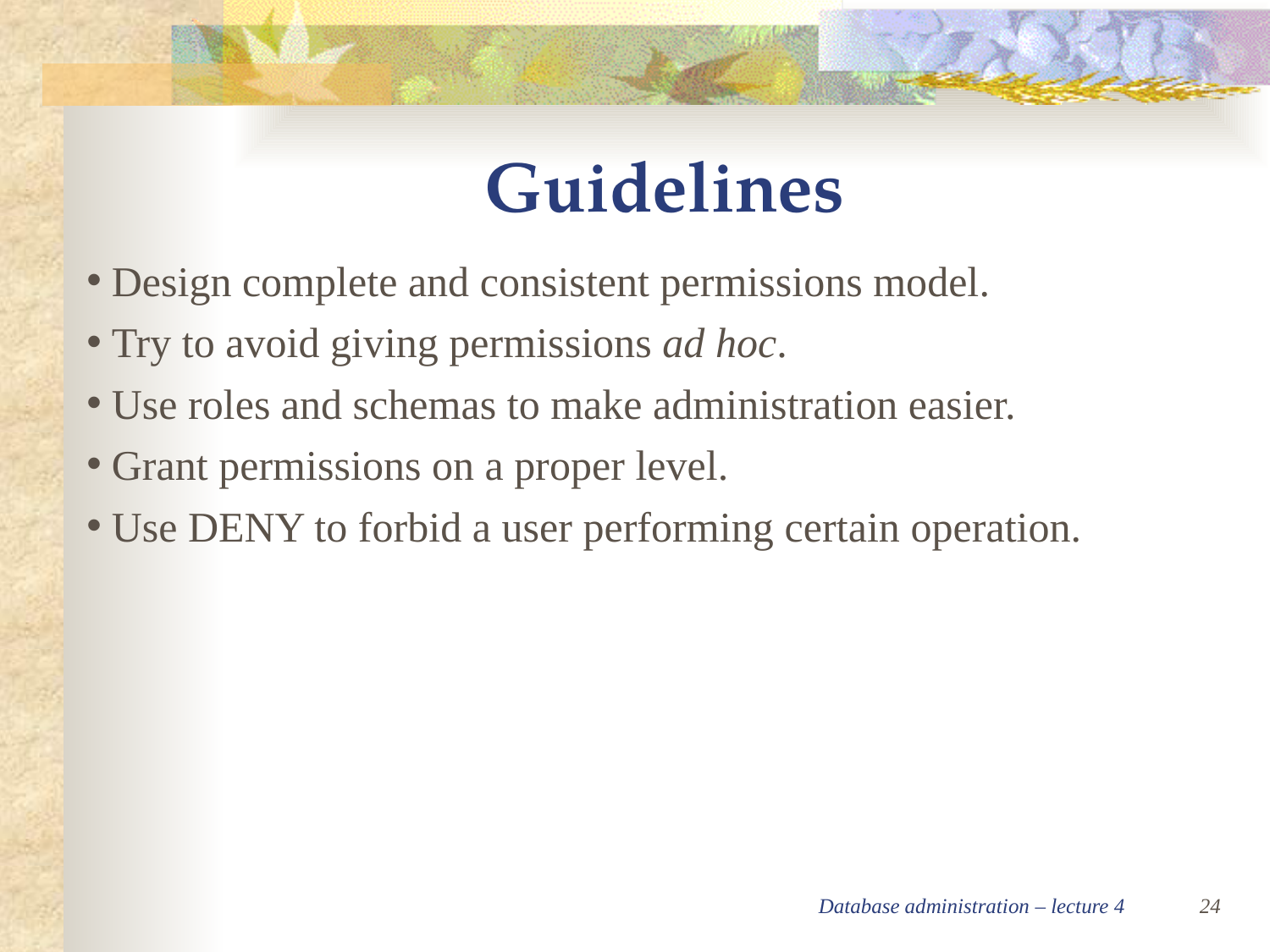

Guidelines
Design complete and consistent permissions model.
Try to avoid giving permissions ad hoc.
Use roles and schemas to make administration easier.
Grant permissions on a proper level.
Use DENY to forbid a user performing certain operation.